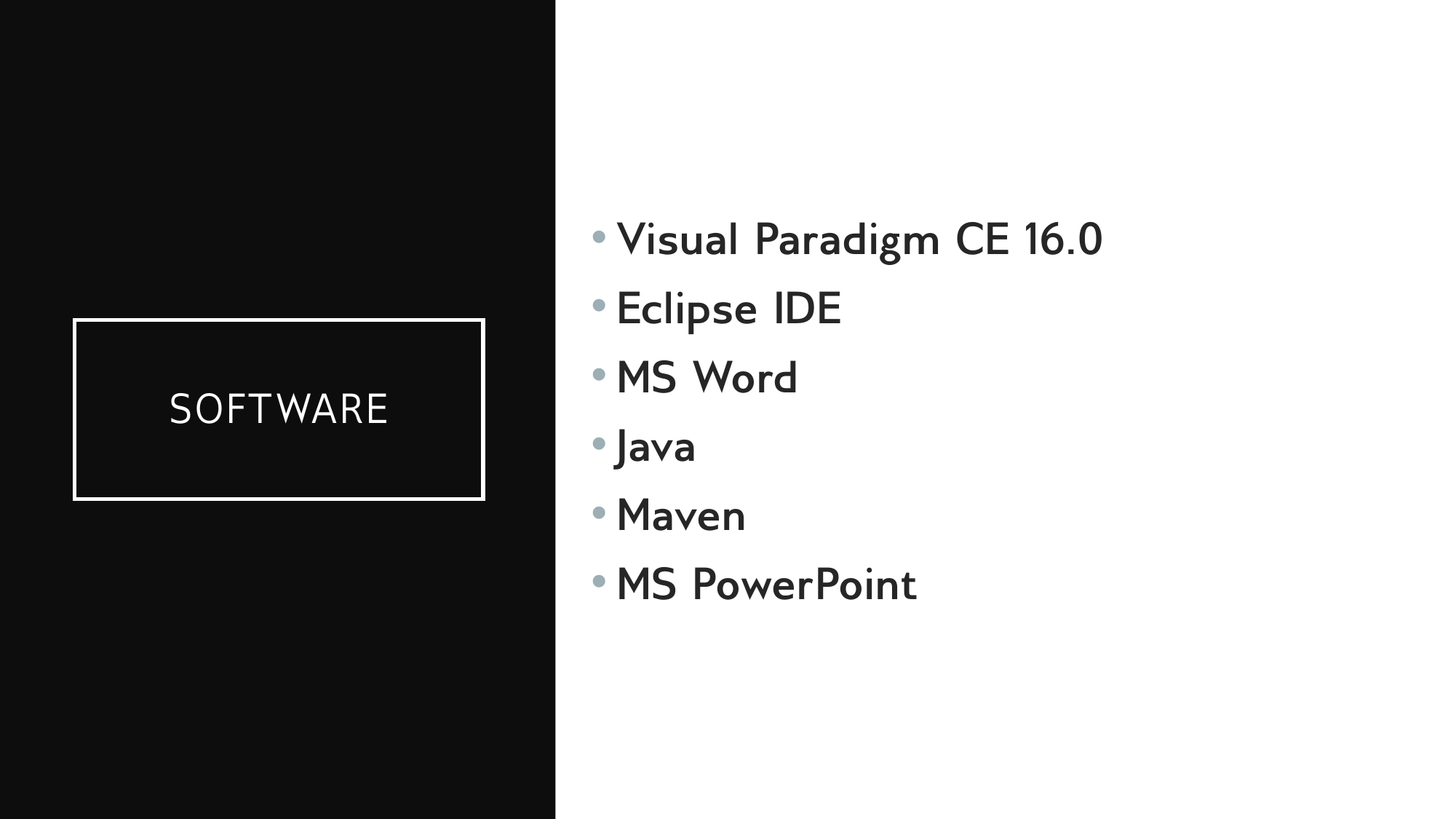

Visual Paradigm CE 16.0
Eclipse IDE
MS Word
Java
Maven
MS PowerPoint

# sOFTWARE